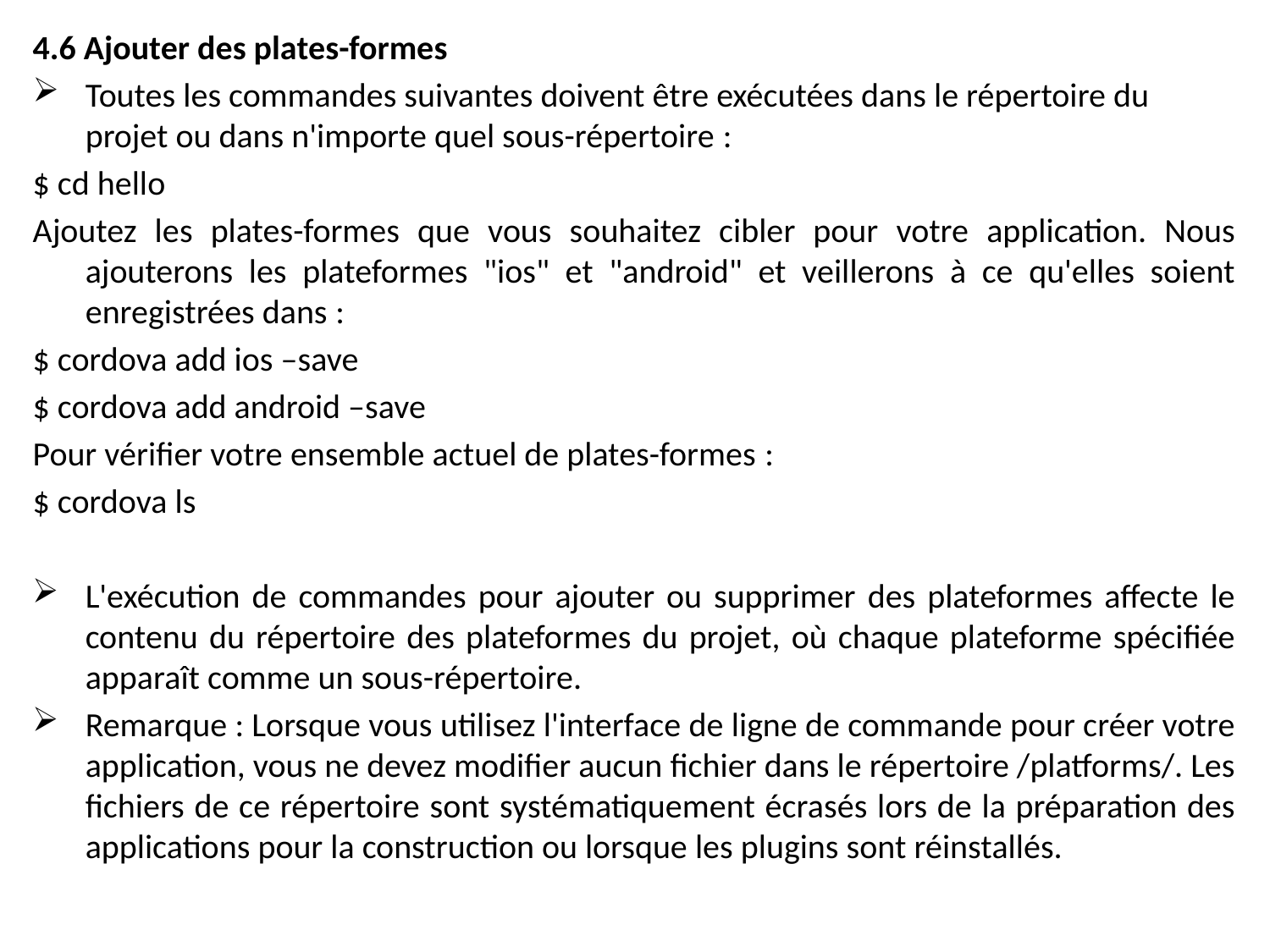

4.6 Ajouter des plates-formes
Toutes les commandes suivantes doivent être exécutées dans le répertoire du projet ou dans n'importe quel sous-répertoire :
$ cd hello
Ajoutez les plates-formes que vous souhaitez cibler pour votre application. Nous ajouterons les plateformes "ios" et "android" et veillerons à ce qu'elles soient enregistrées dans :
$ cordova add ios –save
$ cordova add android –save
Pour vérifier votre ensemble actuel de plates-formes :
$ cordova ls

L'exécution de commandes pour ajouter ou supprimer des plateformes affecte le contenu du répertoire des plateformes du projet, où chaque plateforme spécifiée apparaît comme un sous-répertoire.
Remarque : Lorsque vous utilisez l'interface de ligne de commande pour créer votre application, vous ne devez modifier aucun fichier dans le répertoire /platforms/. Les fichiers de ce répertoire sont systématiquement écrasés lors de la préparation des applications pour la construction ou lorsque les plugins sont réinstallés.